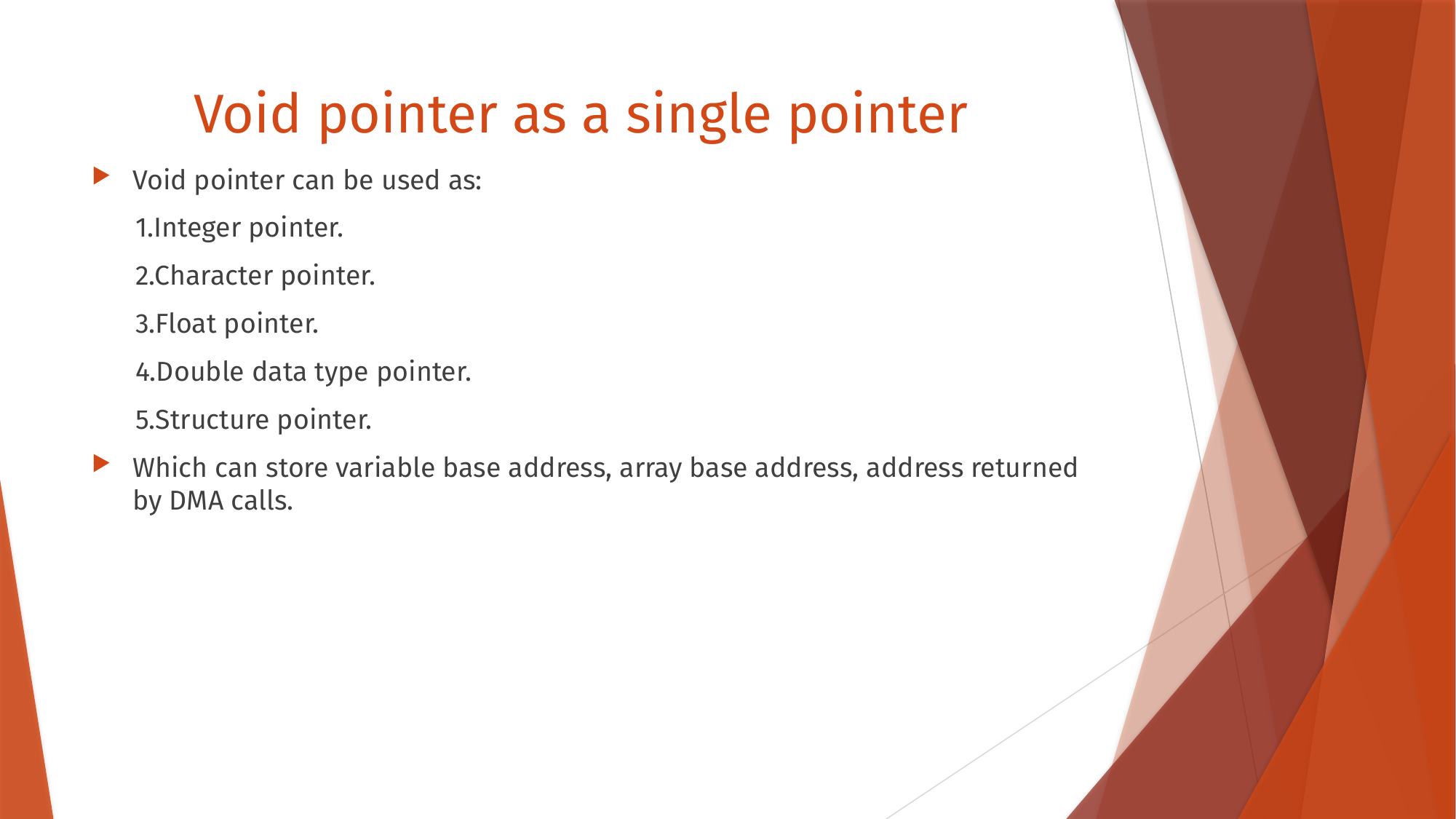

# Void pointer as a single pointer
Void pointer can be used as:
      1.Integer pointer.
      2.Character pointer.
      3.Float pointer.
      4.Double data type pointer.
      5.Structure pointer.
Which can store variable base address, array base address, address returned by DMA calls.